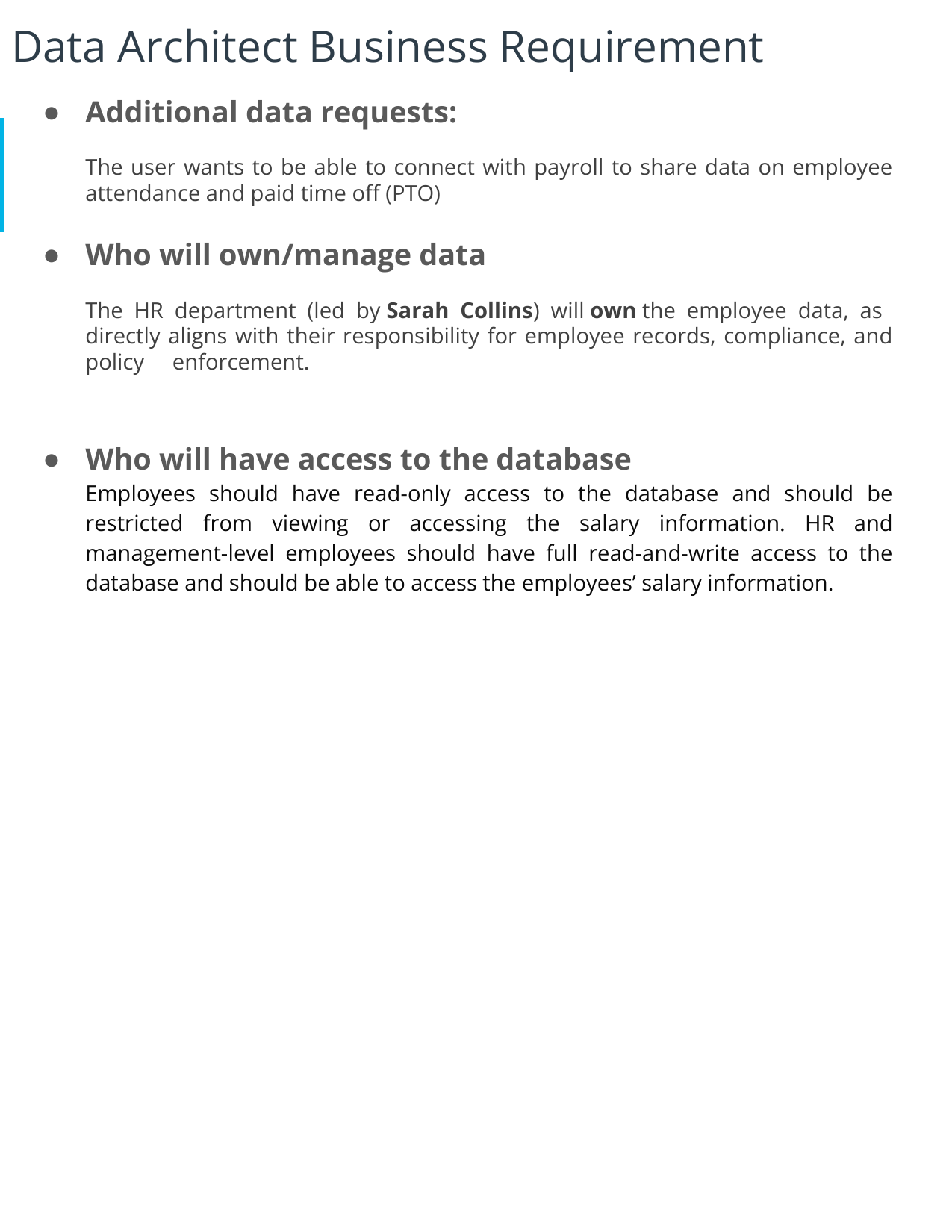

# Data Architect Business Requirement
Additional data requests:
The user wants to be able to connect with payroll to share data on employee attendance and paid time off (PTO)
Who will own/manage data
The HR department (led by Sarah Collins) will own the employee data, as  directly aligns with their responsibility for employee records, compliance, and policy     enforcement.

Who will have access to the database
Employees should have read-only access to the database and should be restricted from viewing or accessing the salary information. HR and management-level employees should have full read-and-write access to the database and should be able to access the employees’ salary information.